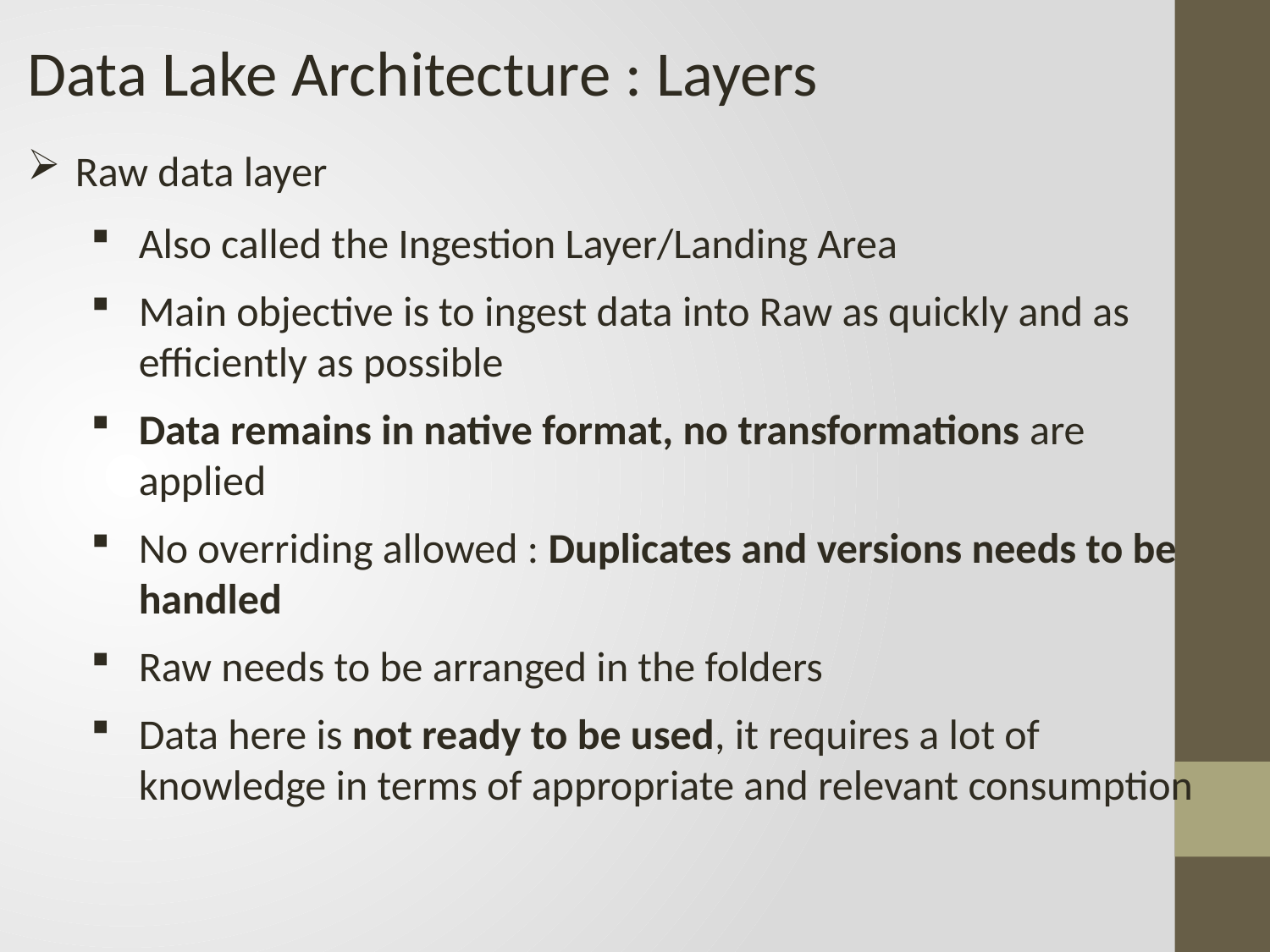

Data Lake Architecture : Layers
Raw data layer

Also called the Ingestion Layer/Landing Area

Main objective is to ingest data into Raw as quickly and as efficiently as possible

Data remains in native format, no transformations are applied

No overriding allowed : Duplicates and versions needs to be handled

Raw needs to be arranged in the folders

Data here is not ready to be used, it requires a lot of knowledge in terms of appropriate and relevant consumption